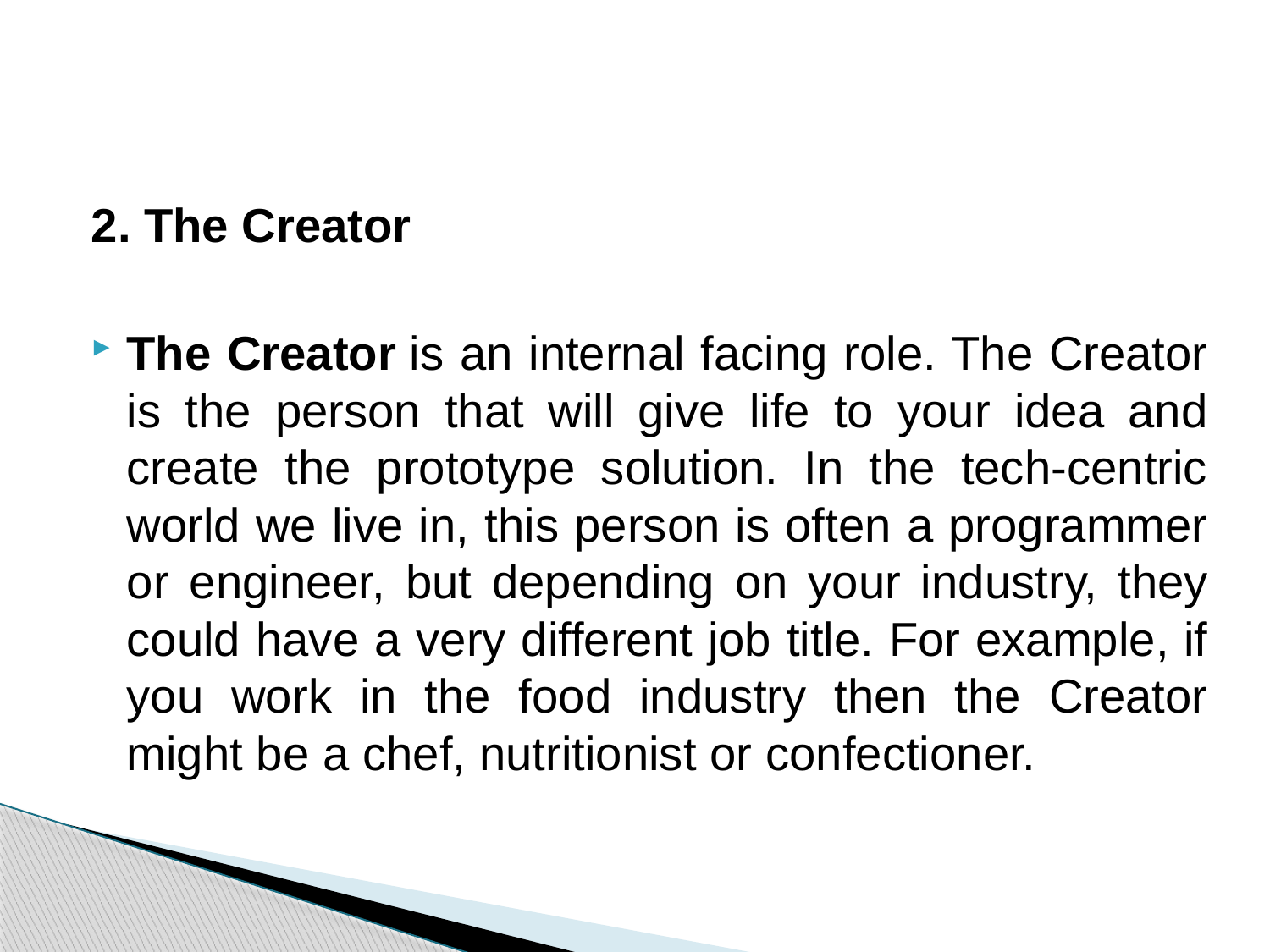

#
2. The Creator

The Creator is an internal facing role. The Creator is the person that will give life to your idea and create the prototype solution. In the tech-centric world we live in, this person is often a programmer or engineer, but depending on your industry, they could have a very different job title. For example, if you work in the food industry then the Creator might be a chef, nutritionist or confectioner.